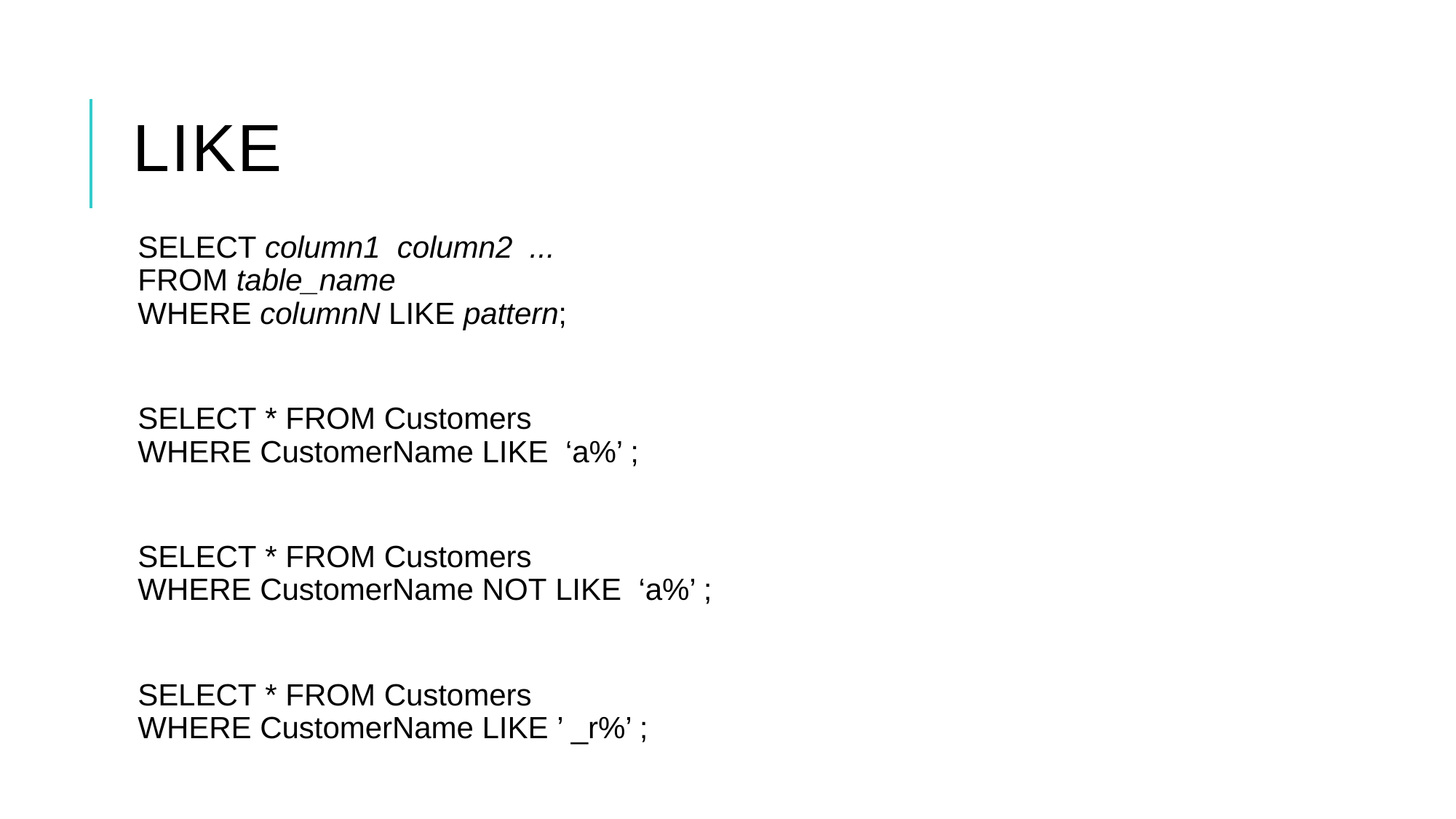

# like
SELECT column1  column2  ...
FROM table_name
WHERE columnN LIKE pattern;

SELECT * FROM Customers
WHERE CustomerName LIKE  ‘a%’ ;

SELECT * FROM Customers
WHERE CustomerName NOT LIKE  ‘a%’ ;

SELECT * FROM Customers
WHERE CustomerName LIKE ’ _r%’ ;